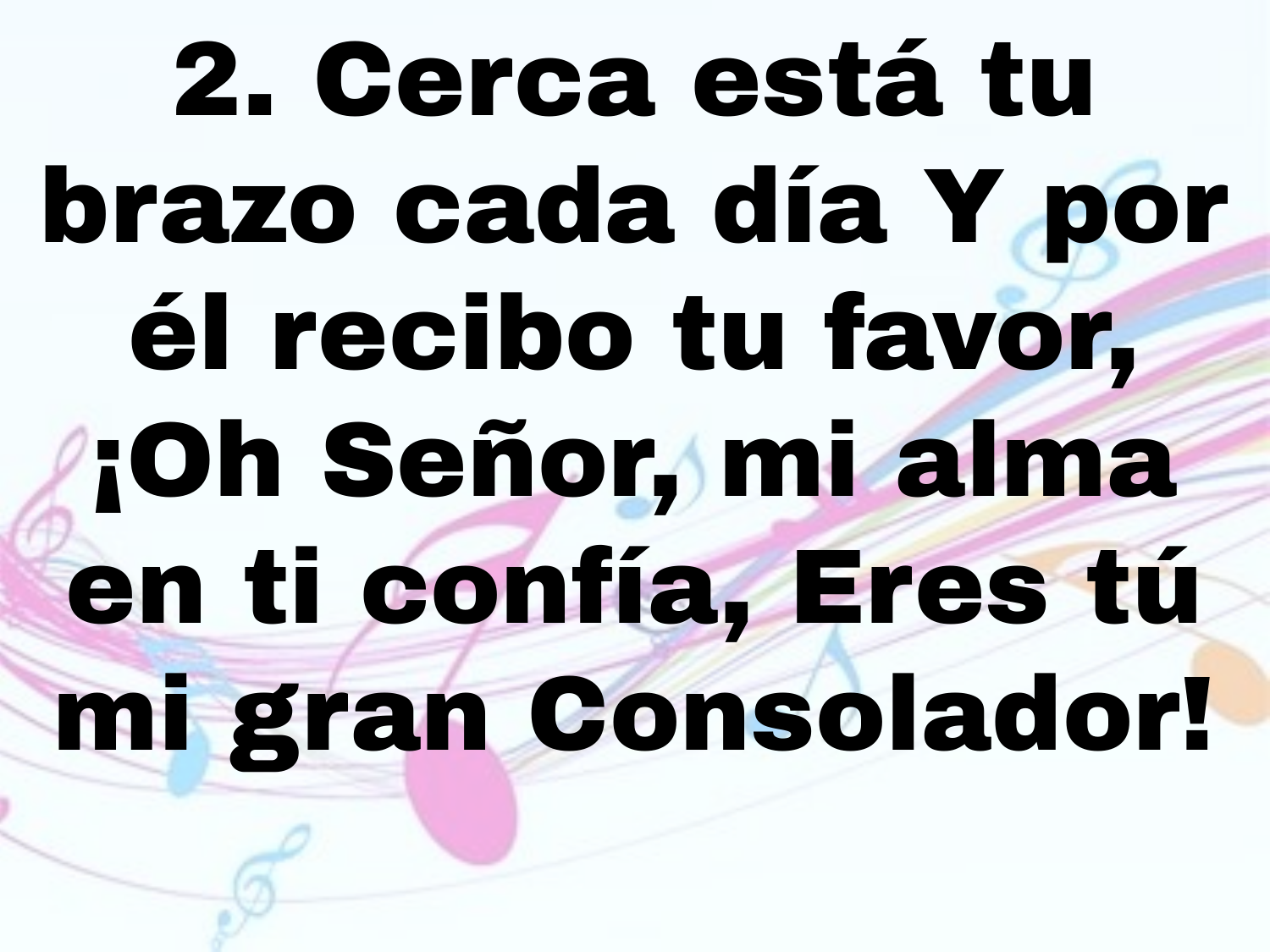

2. Cerca está tu brazo cada día Y por él recibo tu favor,
¡Oh Señor, mi alma en ti confía, Eres tú mi gran Consolador!